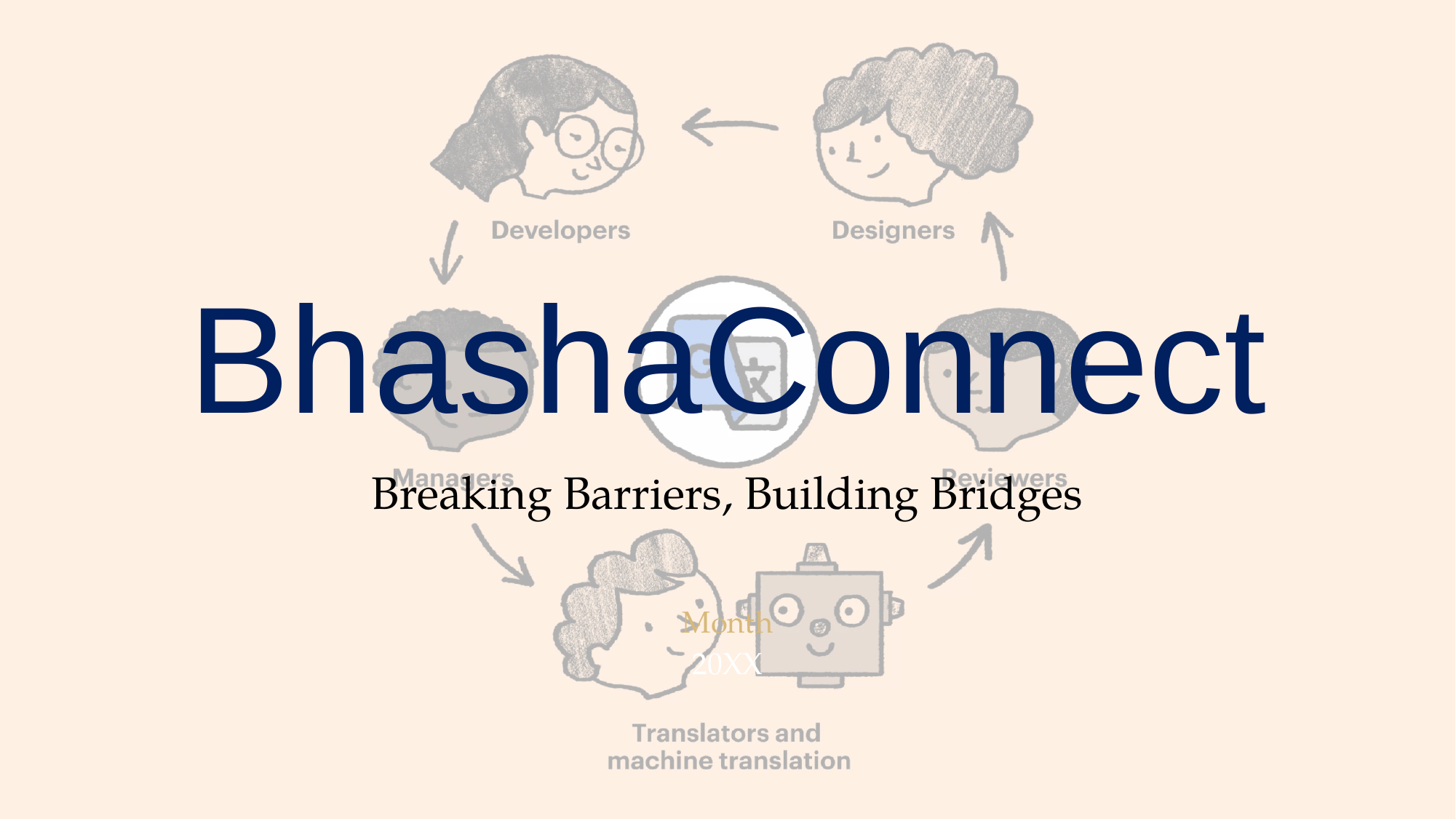

# BhashaConnect
Breaking Barriers, Building Bridges
Month
20XX